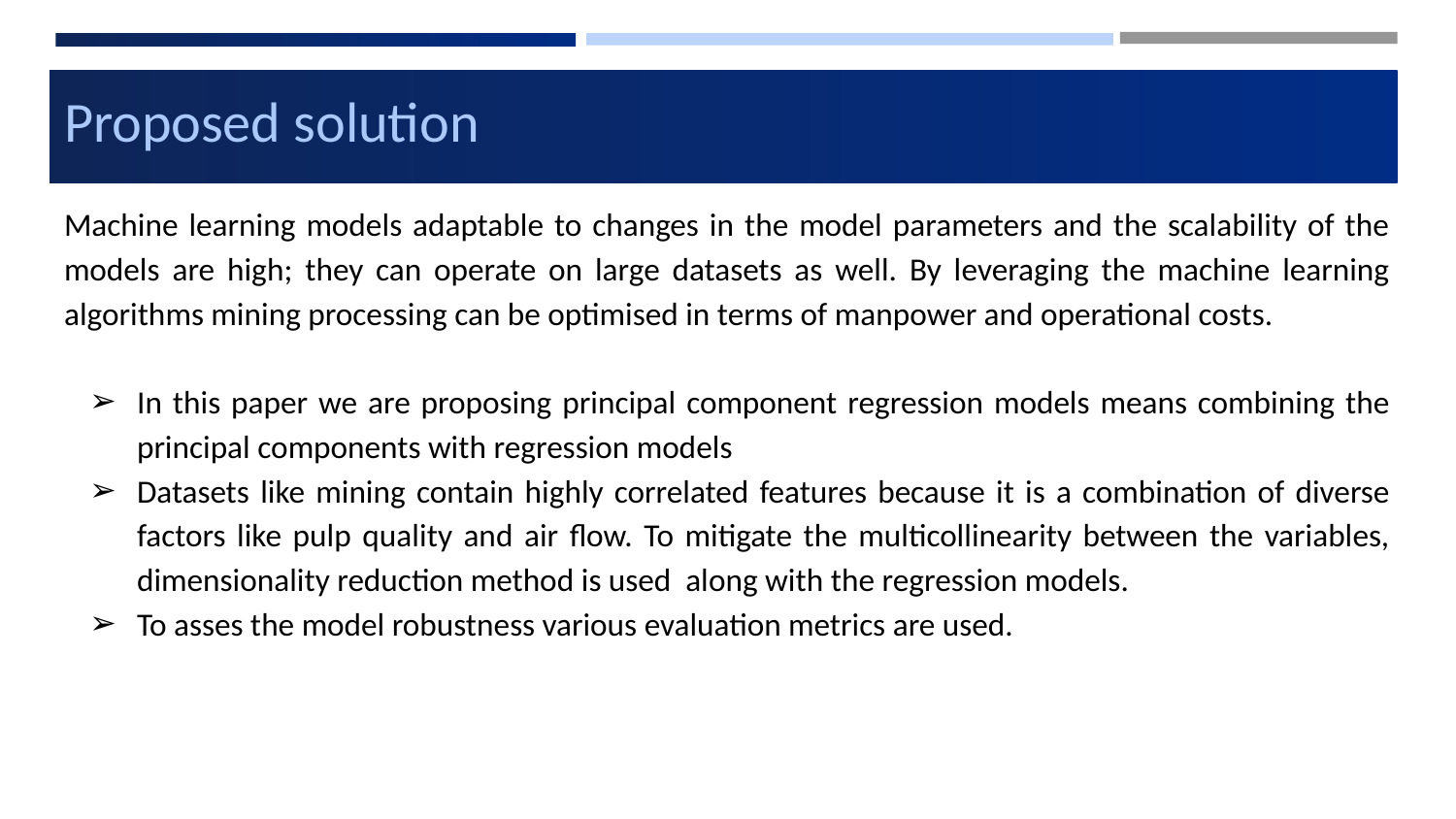

# Proposed solution

Machine learning models adaptable to changes in the model parameters and the scalability of the models are high; they can operate on large datasets as well. By leveraging the machine learning algorithms mining processing can be optimised in terms of manpower and operational costs.

In this paper we are proposing principal component regression models means combining the principal components with regression models
Datasets like mining contain highly correlated features because it is a combination of diverse factors like pulp quality and air flow. To mitigate the multicollinearity between the variables, dimensionality reduction method is used  along with the regression models.
To asses the model robustness various evaluation metrics are used.